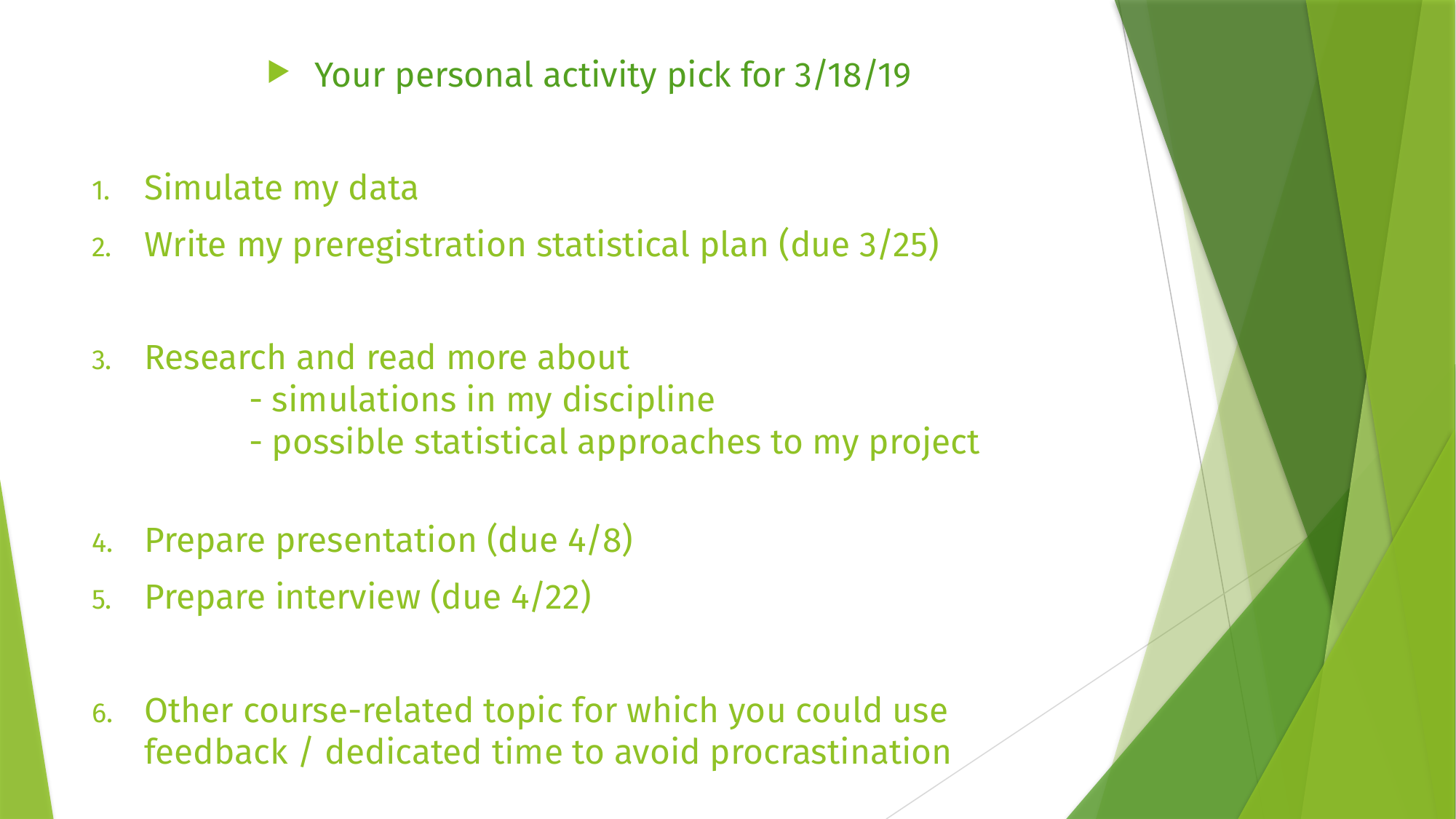

Your personal activity pick for 3/18/19

Simulate my data
Write my preregistration statistical plan (due 3/25)

Research and read more about
	- simulations in my discipline
	- possible statistical approaches to my project
Prepare presentation (due 4/8)
Prepare interview (due 4/22)

Other course-related topic for which you could use feedback / dedicated time to avoid procrastination